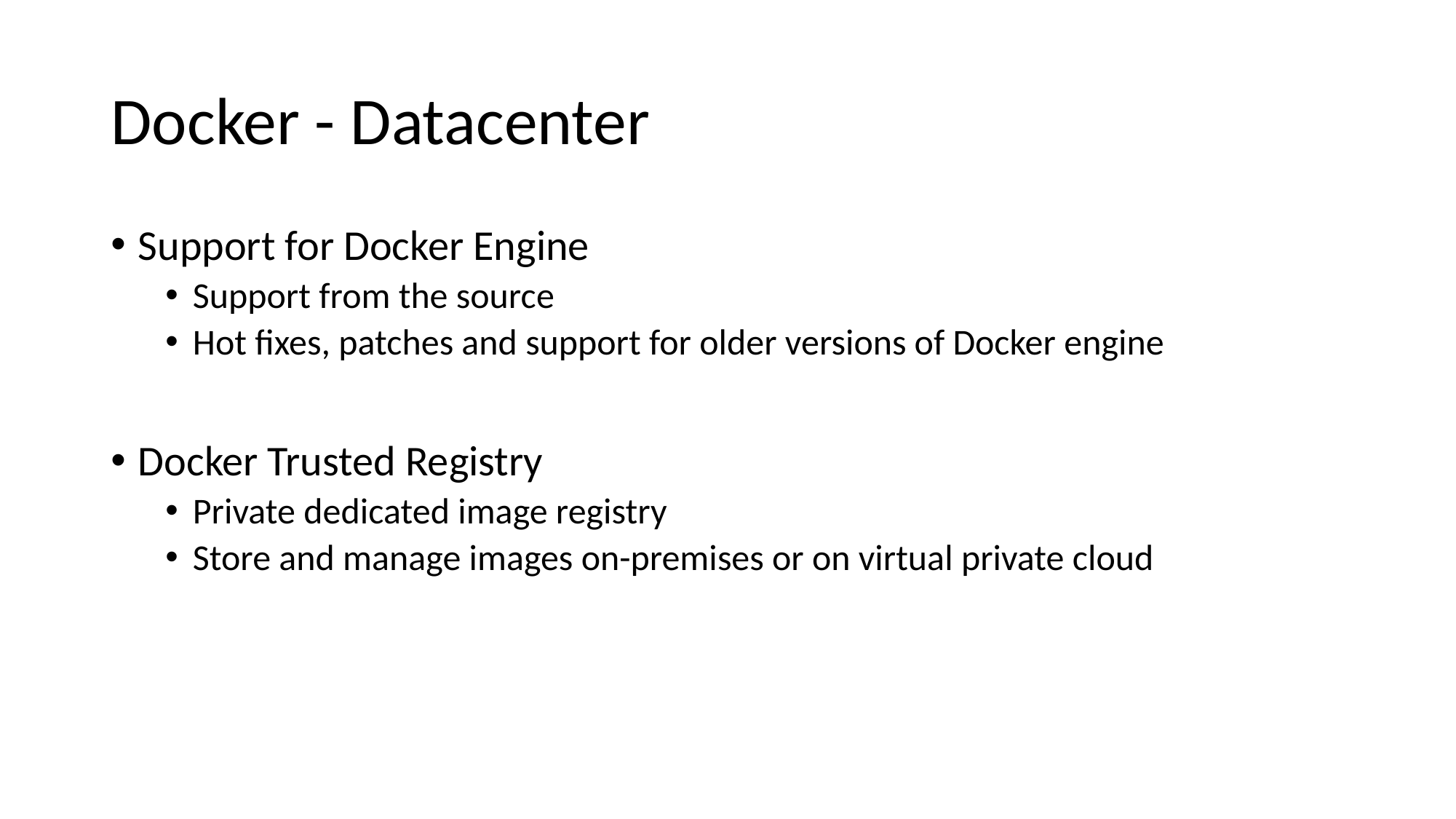

# Docker - Datacenter
Support for Docker Engine
Support from the source
Hot fixes, patches and support for older versions of Docker engine

Docker Trusted Registry
Private dedicated image registry
Store and manage images on-premises or on virtual private cloud